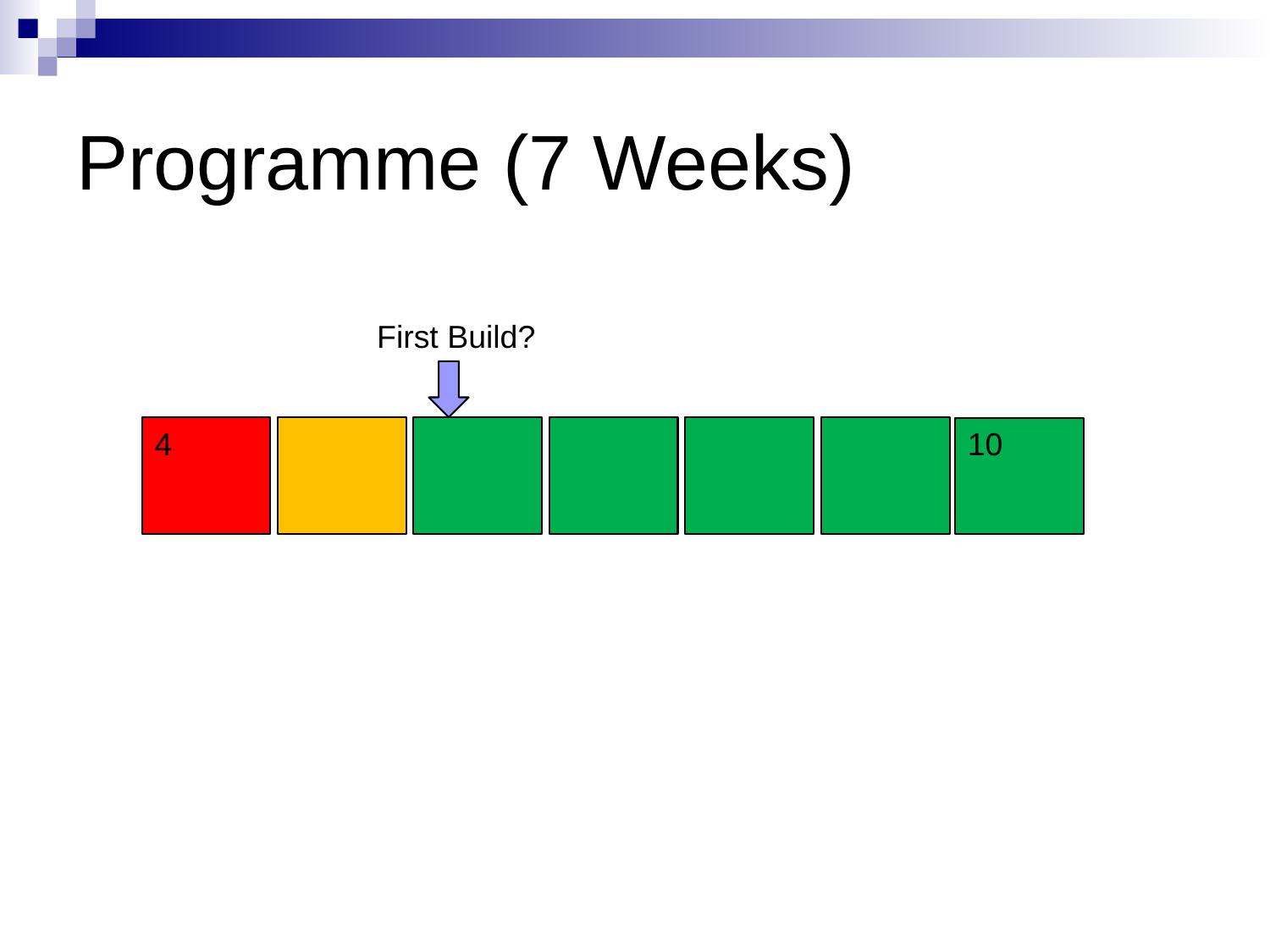

# Programme (7 Weeks)
First Build?

4

10